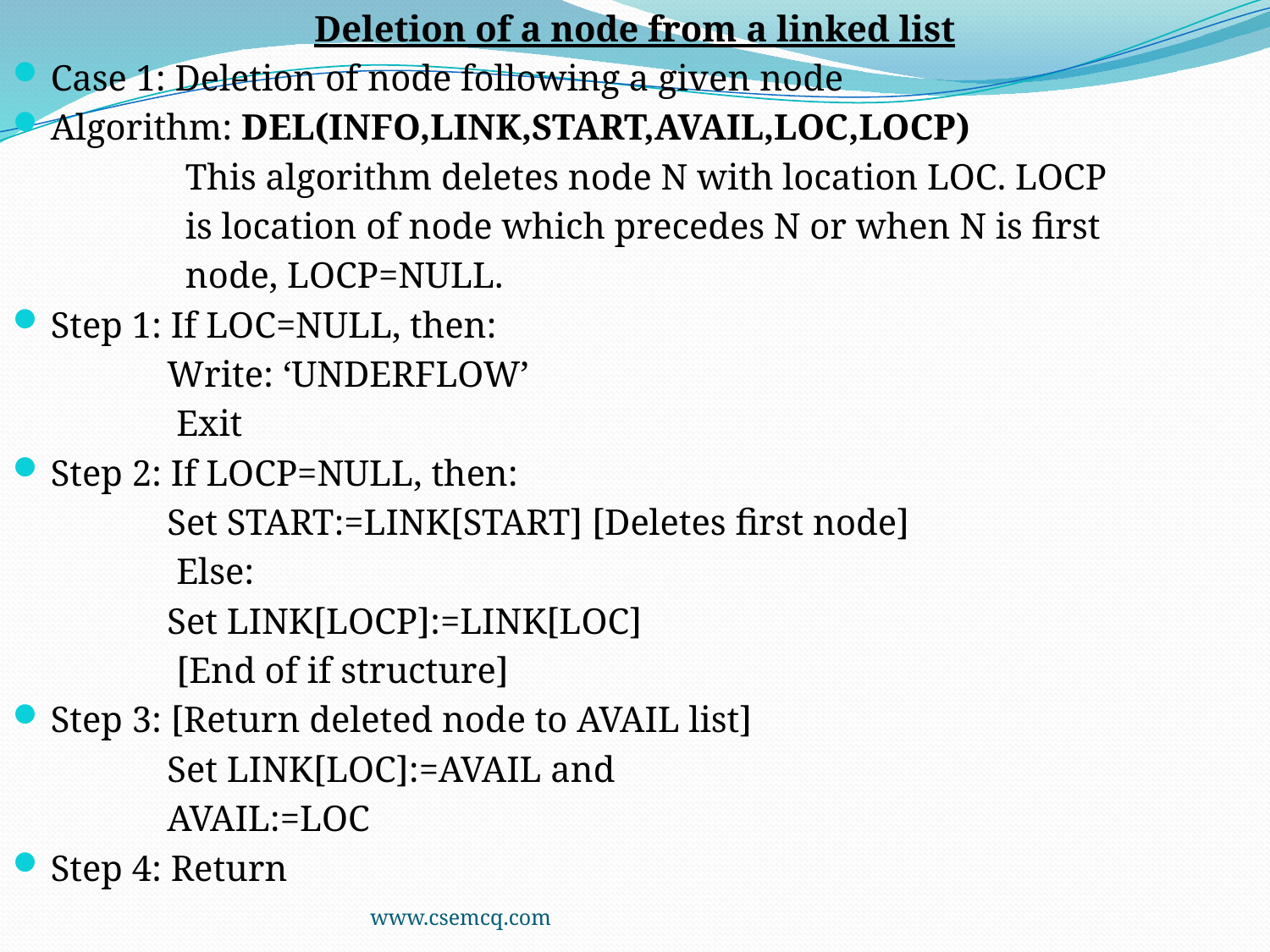

Deletion of a node from a linked list
Case 1: Deletion of node following a given node
Algorithm: DEL(INFO,LINK,START,AVAIL,LOC,LOCP)
                   This algorithm deletes node N with location LOC. LOCP
                   is location of node which precedes N or when N is first
                   node, LOCP=NULL.
Step 1: If LOC=NULL, then:
                 Write: ‘UNDERFLOW’
                  Exit
Step 2: If LOCP=NULL, then:
                 Set START:=LINK[START] [Deletes first node]
                  Else:
                 Set LINK[LOCP]:=LINK[LOC]
                  [End of if structure]
Step 3: [Return deleted node to AVAIL list]
                 Set LINK[LOC]:=AVAIL and
                 AVAIL:=LOC
Step 4: Return
www.csemcq.com